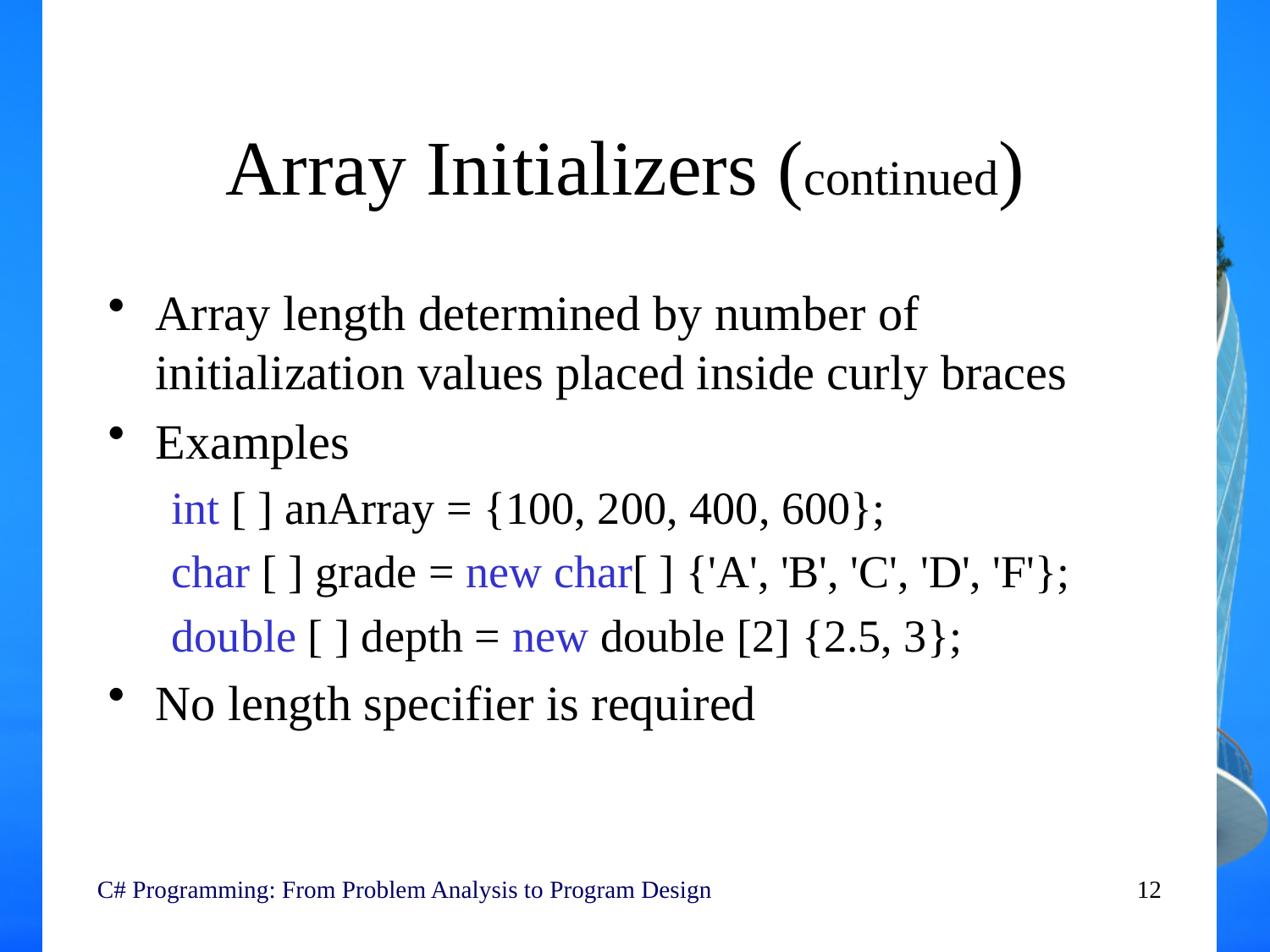

# Array Initializers (continued)
Array length determined by number of initialization values placed inside curly braces
Examples
int [ ] anArray = {100, 200, 400, 600};
char [ ] grade = new char[ ] {'A', 'B', 'C', 'D', 'F'};
double [ ] depth = new double [2] {2.5, 3};
No length specifier is required
C# Programming: From Problem Analysis to Program Design

12